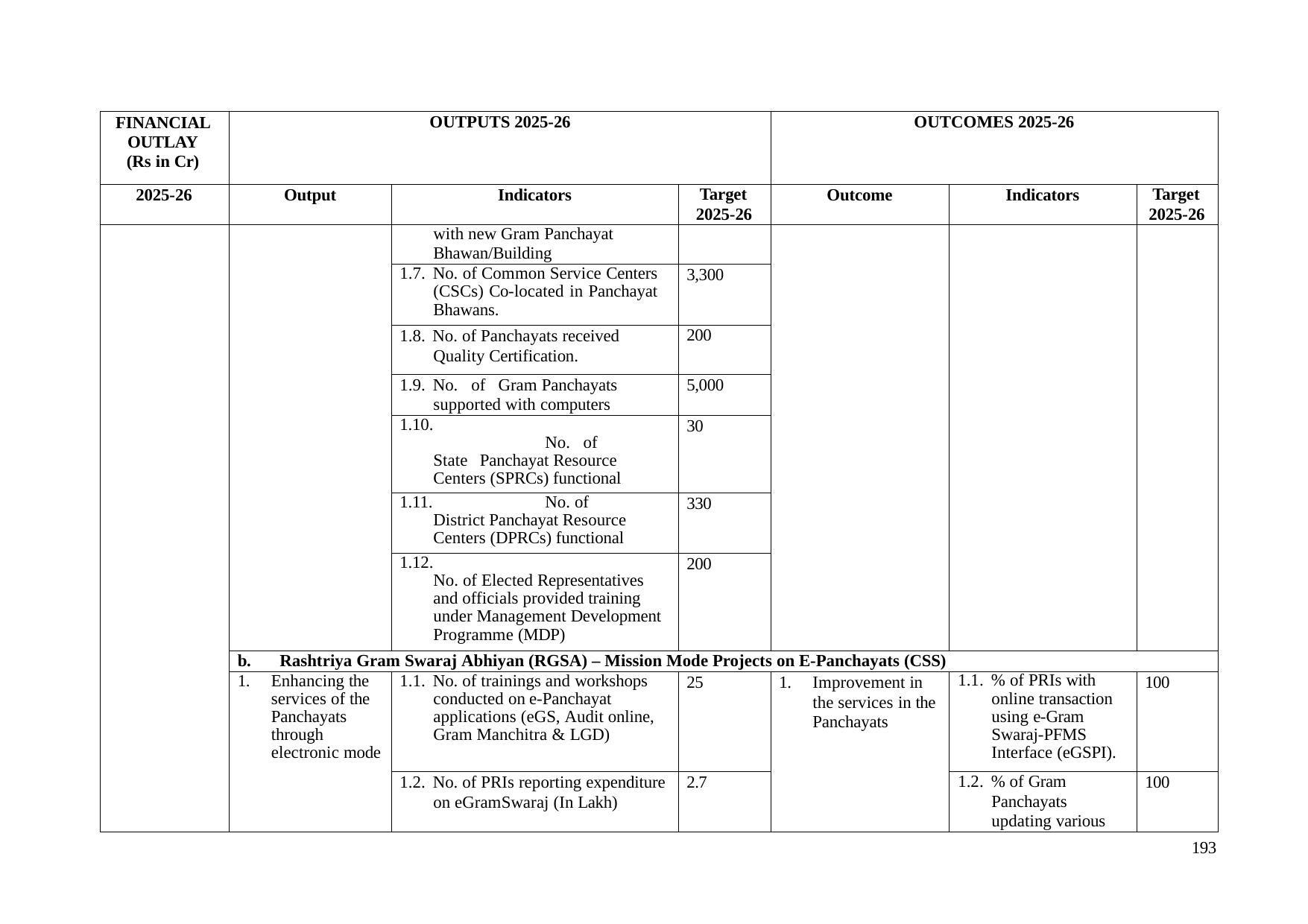

| FINANCIAL OUTLAY (Rs in Cr) | OUTPUTS 2025-26 |  |  | OUTCOMES 2025-26 |  |  |
| --- | --- | --- | --- | --- | --- | --- |
| 2025-26 | Output | Indicators | Target 2025-26 | Outcome | Indicators | Target 2025-26 |
|  |  | with new Gram Panchayat Bhawan/Building |  |  |  |  |
|  |  | 1.7. No. of Common Service Centers (CSCs) Co-located in Panchayat Bhawans. | 3,300 |  |  |  |
|  |  | 1.8. No. of Panchayats received Quality Certification. | 200 |  |  |  |
|  |  | 1.9. No. of Gram Panchayats supported with computers | 5,000 |  |  |  |
|  |  | 1.10. No. of State Panchayat Resource Centers (SPRCs) functional | 30 |  |  |  |
|  |  | 1.11. No. of District Panchayat Resource Centers (DPRCs) functional | 330 |  |  |  |
|  |  | 1.12. No. of Elected Representatives and officials provided training under Management Development Programme (MDP) | 200 |  |  |  |
|  | b. Rashtriya Gram Swaraj Abhiyan (RGSA) – Mission Mode Projects on E-Panchayats (CSS) |  |  |  |  |  |
|  | 1. Enhancing the services of the Panchayats through electronic mode | 1.1. No. of trainings and workshops conducted on e-Panchayat applications (eGS, Audit online, Gram Manchitra & LGD) | 25 | 1. Improvement in the services in the Panchayats | 1.1. % of PRIs with online transaction using e-Gram Swaraj-PFMS Interface (eGSPI). | 100 |
|  |  | 1.2. No. of PRIs reporting expenditure on eGramSwaraj (In Lakh) | 2.7 |  | 1.2. % of Gram Panchayats updating various | 100 |
193